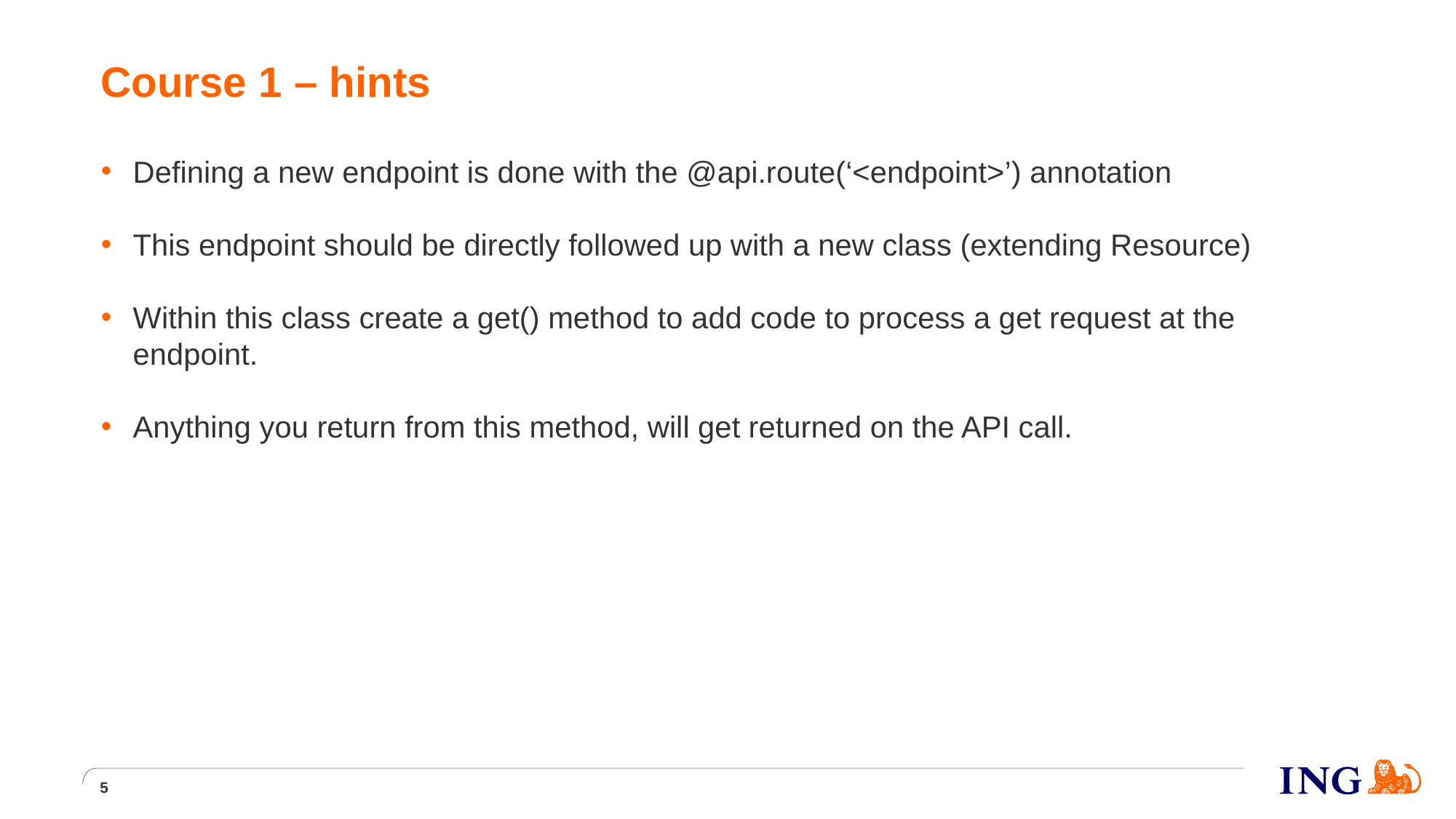

# Course 1 – hints
Defining a new endpoint is done with the @api.route(‘<endpoint>’) annotation

This endpoint should be directly followed up with a new class (extending Resource)

Within this class create a get() method to add code to process a get request at the endpoint.

Anything you return from this method, will get returned on the API call.

5